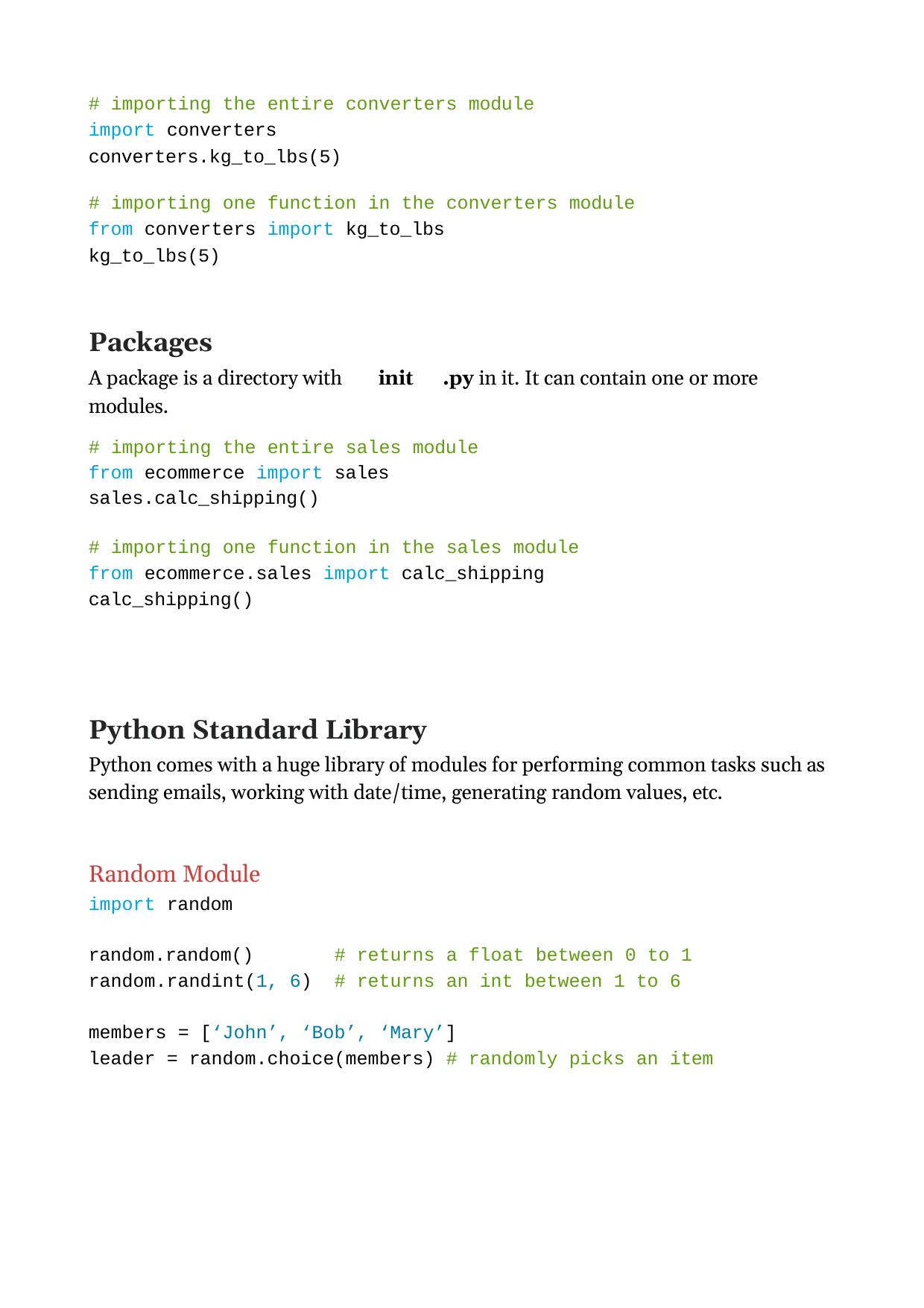

# importing the entire converters module import converters converters.kg_to_lbs(5)
# importing one function in the converters module from converters import kg_to_lbs
kg_to_lbs(5)

Packages
A package is a directory with 	init	.py in it. It can contain one or more modules.
# importing the entire sales module from ecommerce import sales sales.calc_shipping()

# importing one function in the sales module from ecommerce.sales import calc_shipping calc_shipping()
Python Standard Library
Python comes with a huge library of modules for performing common tasks such as sending emails, working with date/time, generating random values, etc.

Random Module
import random
random.random() random.randint(1, 6)
# returns a float between 0 to 1 # returns an int between 1 to 6
members = [‘John’, ‘Bob’, ‘Mary’]
leader = random.choice(members) # randomly picks an item